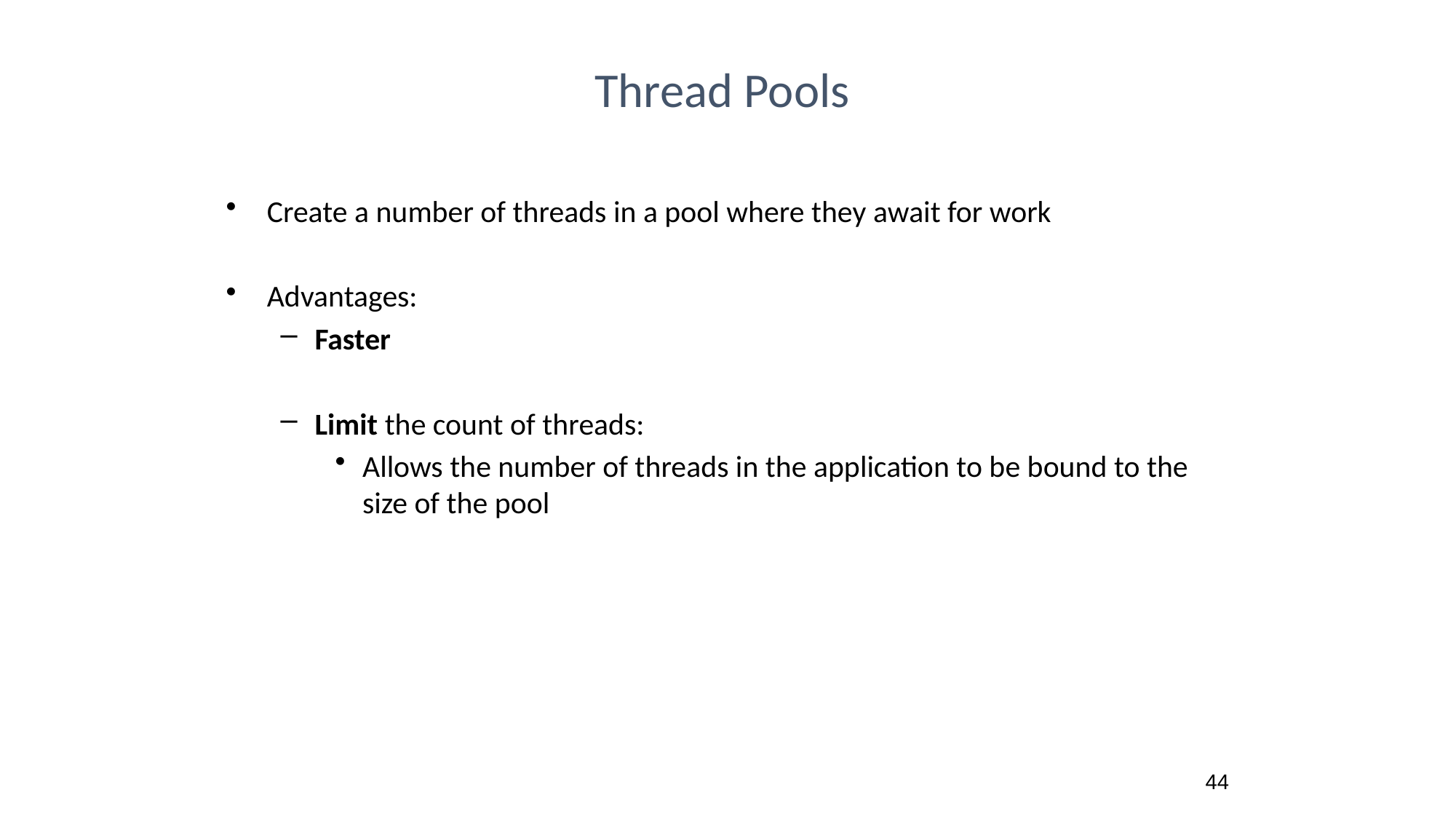

Thread Pools
Create a number of threads in a pool where they await for work

Advantages:
Faster

Limit the count of threads:
Allows the number of threads in the application to be bound to the size of the pool

44